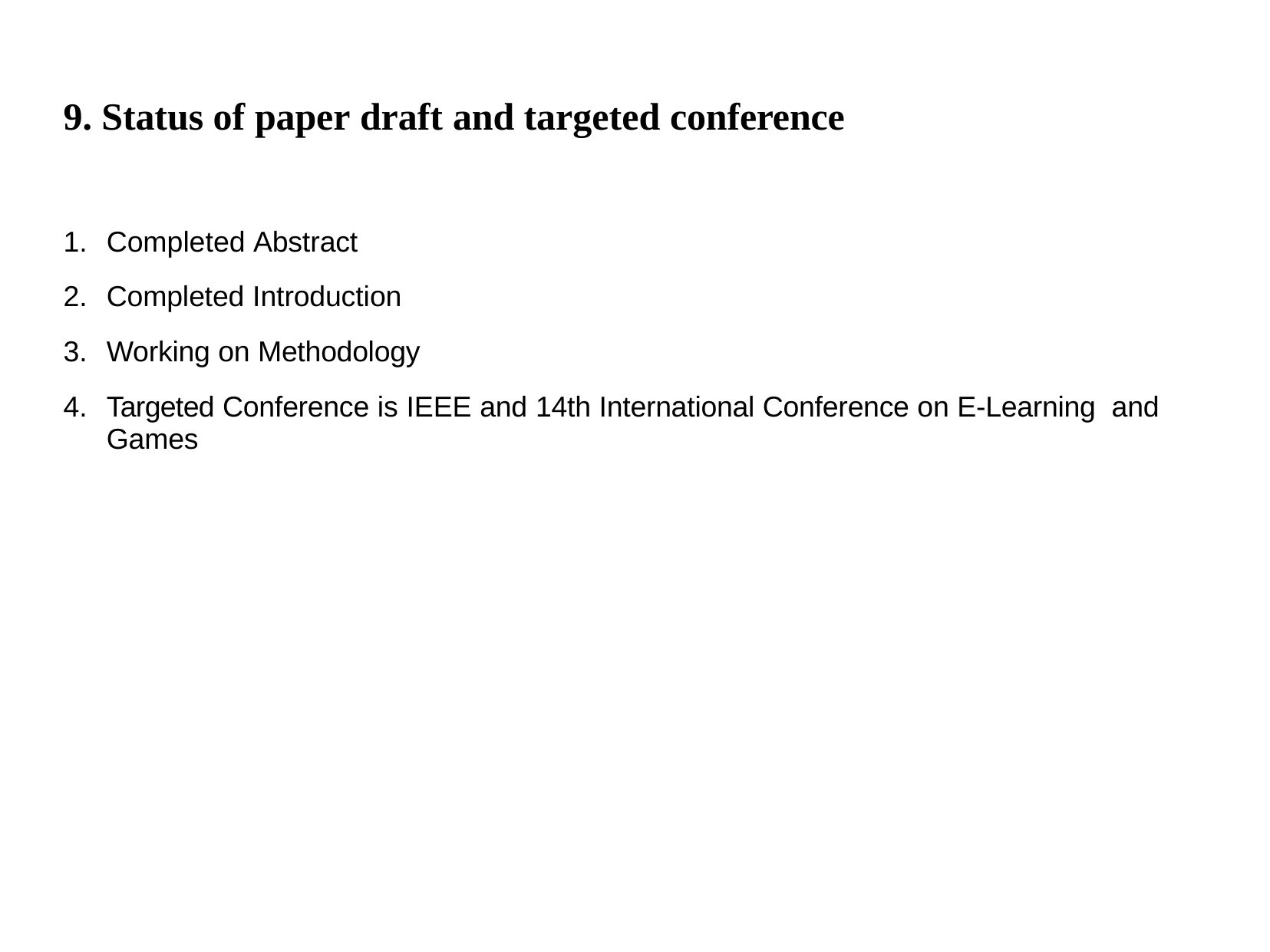

# 9. Status of paper draft and targeted conference
Completed Abstract
Completed Introduction
Working on Methodology
Targeted Conference is IEEE and 14th International Conference on E-Learning  and Games